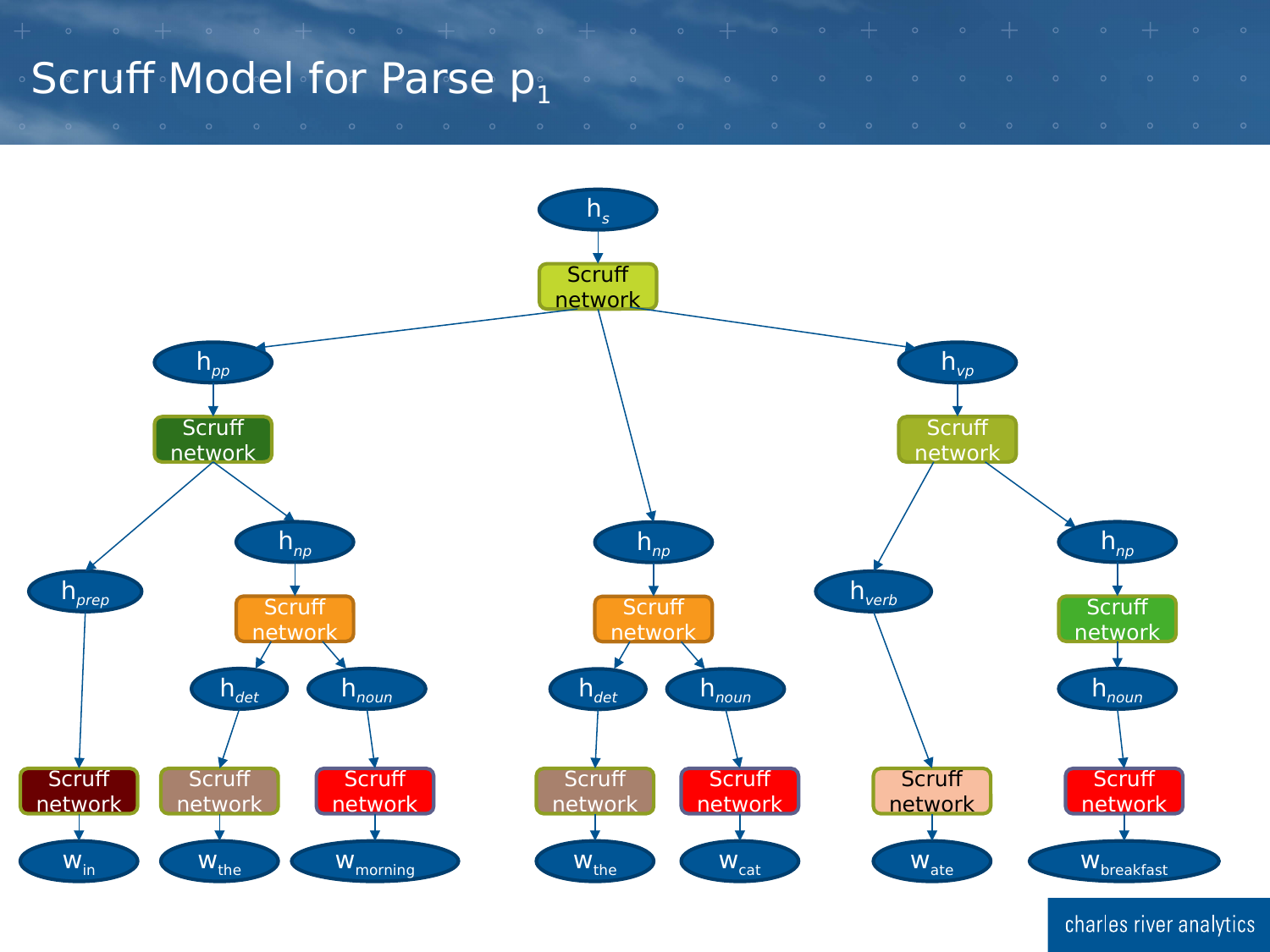

# Scruff Model for Parse p1
hs
Scruff network
hpp
hvp
Scruff network
Scruff network
hnp
Scruff network
hdet
hnoun
hnp
Scruff network
hnoun
hnp
Scruff network
hdet
hnoun
hprep
hverb
Scruff network
win
Scruff network
wate
Scruff network
wthe
Scruff network
wmorning
Scruff network
wthe
Scruff network
wcat
Scruff network
wbreakfast